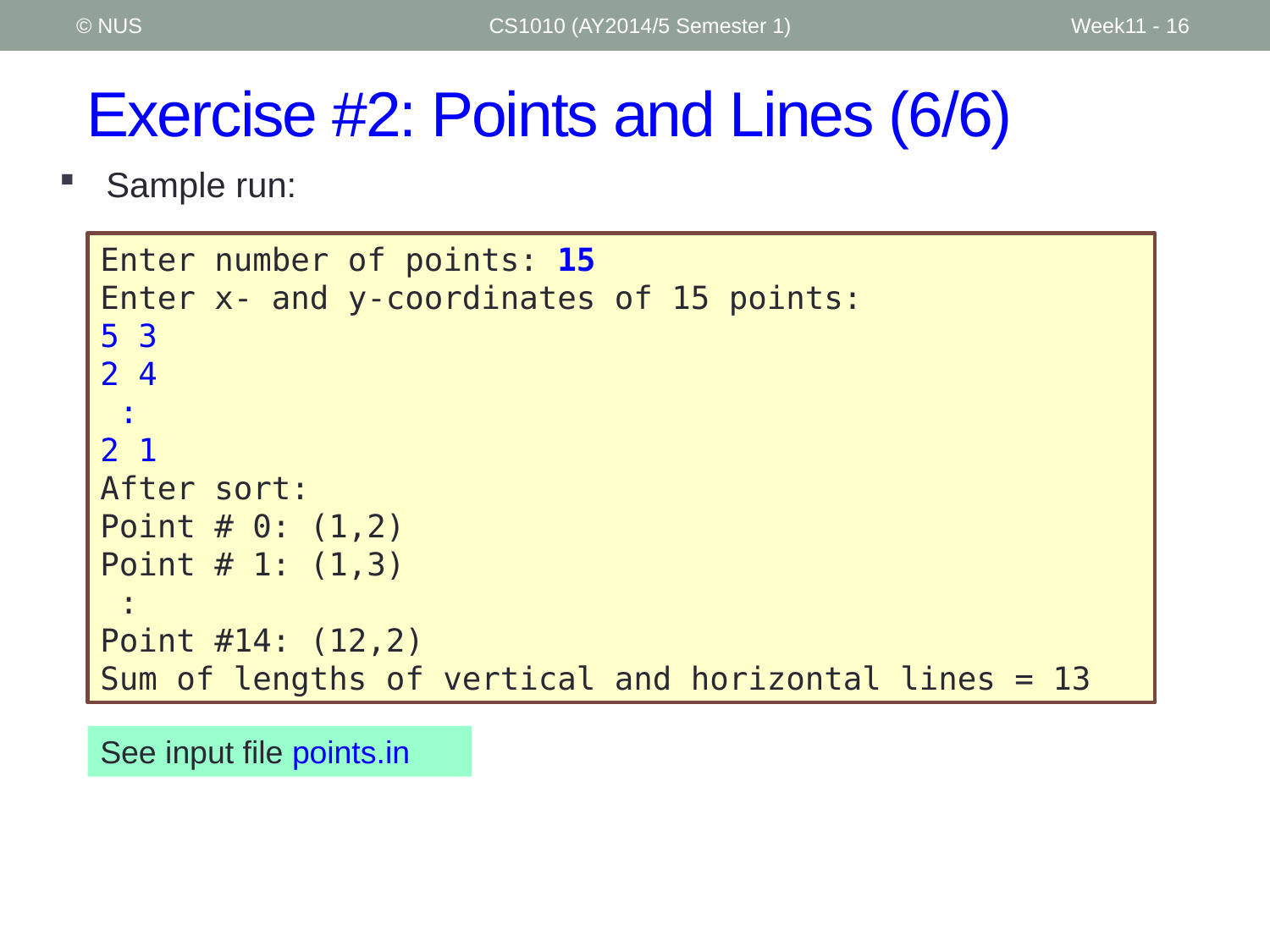

© NUS
CS1010 (AY2014/5 Semester 1)
Week11 - 16
# Exercise #2: Points and Lines (6/6)
Sample run:
Enter number of points: 15
Enter x- and y-coordinates of 15 points:
5 3
2 4
 :
2 1
After sort:
Point # 0: (1,2)
Point # 1: (1,3)
 :
Point #14: (12,2)
Sum of lengths of vertical and horizontal lines = 13
See input file points.in